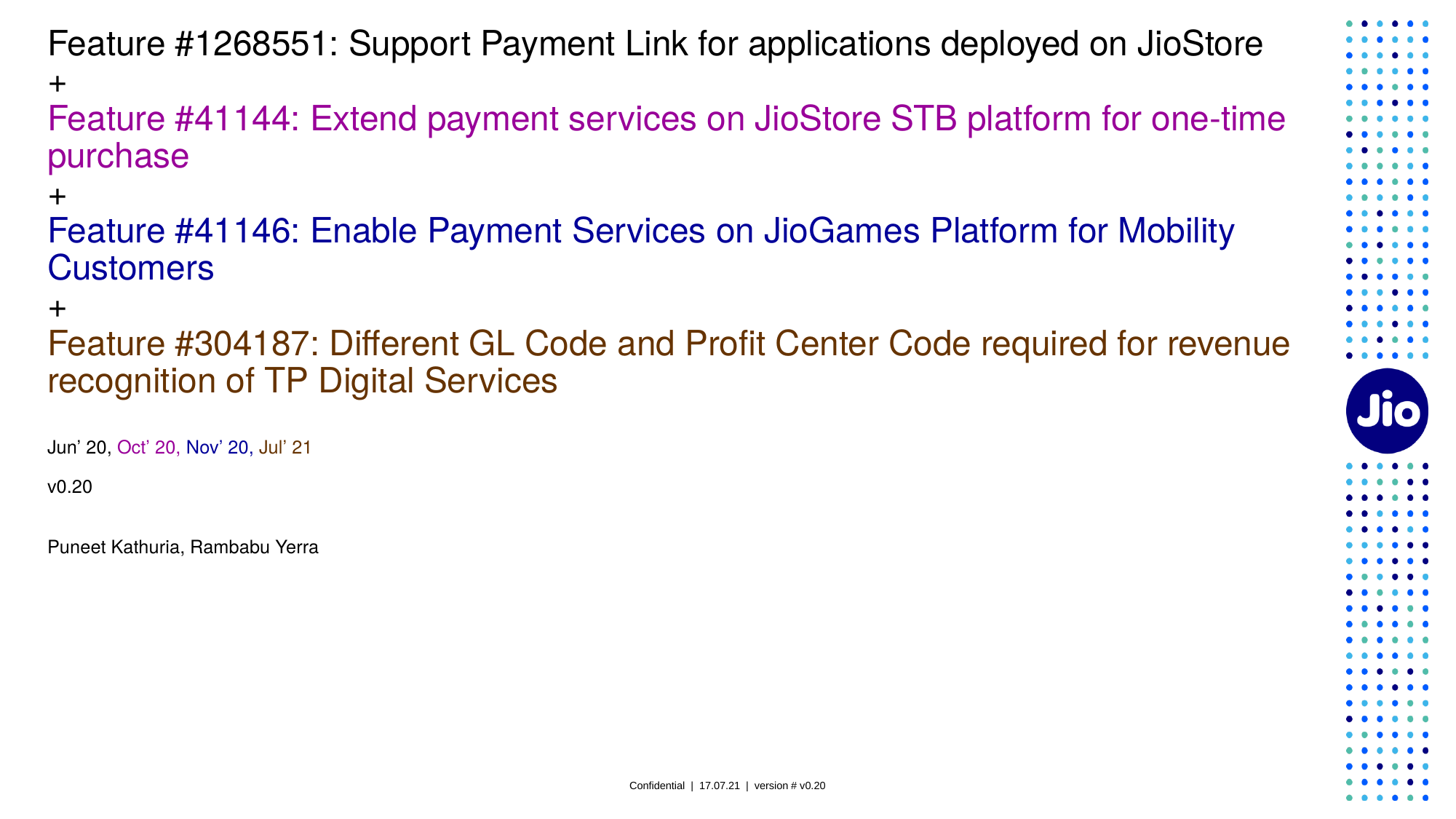

Feature #1268551: Support Payment Link for applications deployed on JioStore
+
Feature #41144: Extend payment services on JioStore STB platform for one-time purchase
+
Feature #41146: Enable Payment Services on JioGames Platform for Mobility Customers
+
Feature #304187: Different GL Code and Profit Center Code required for revenue recognition of TP Digital Services

Jun’ 20, Oct’ 20, Nov’ 20, Jul’ 21

v0.20

Puneet Kathuria, Rambabu Yerra
Confidential  |  17.07.21  |  version # v0.20